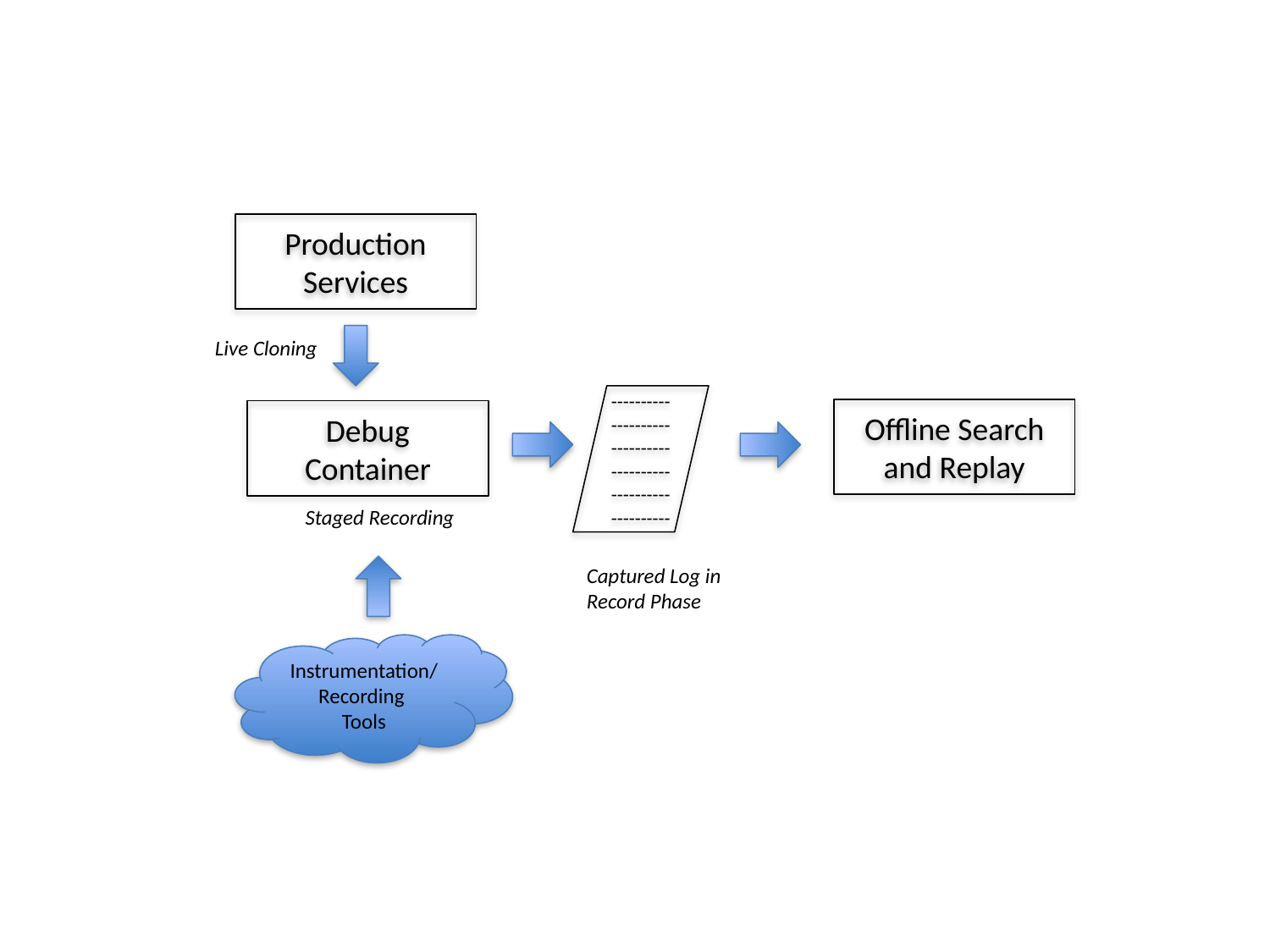

Production Services

Live Cloning
------------------------------------------------------------
Offline Search and Replay
Debug Container

Staged Recording

Captured Log in
Record Phase
Instrumentation/ Recording
Tools